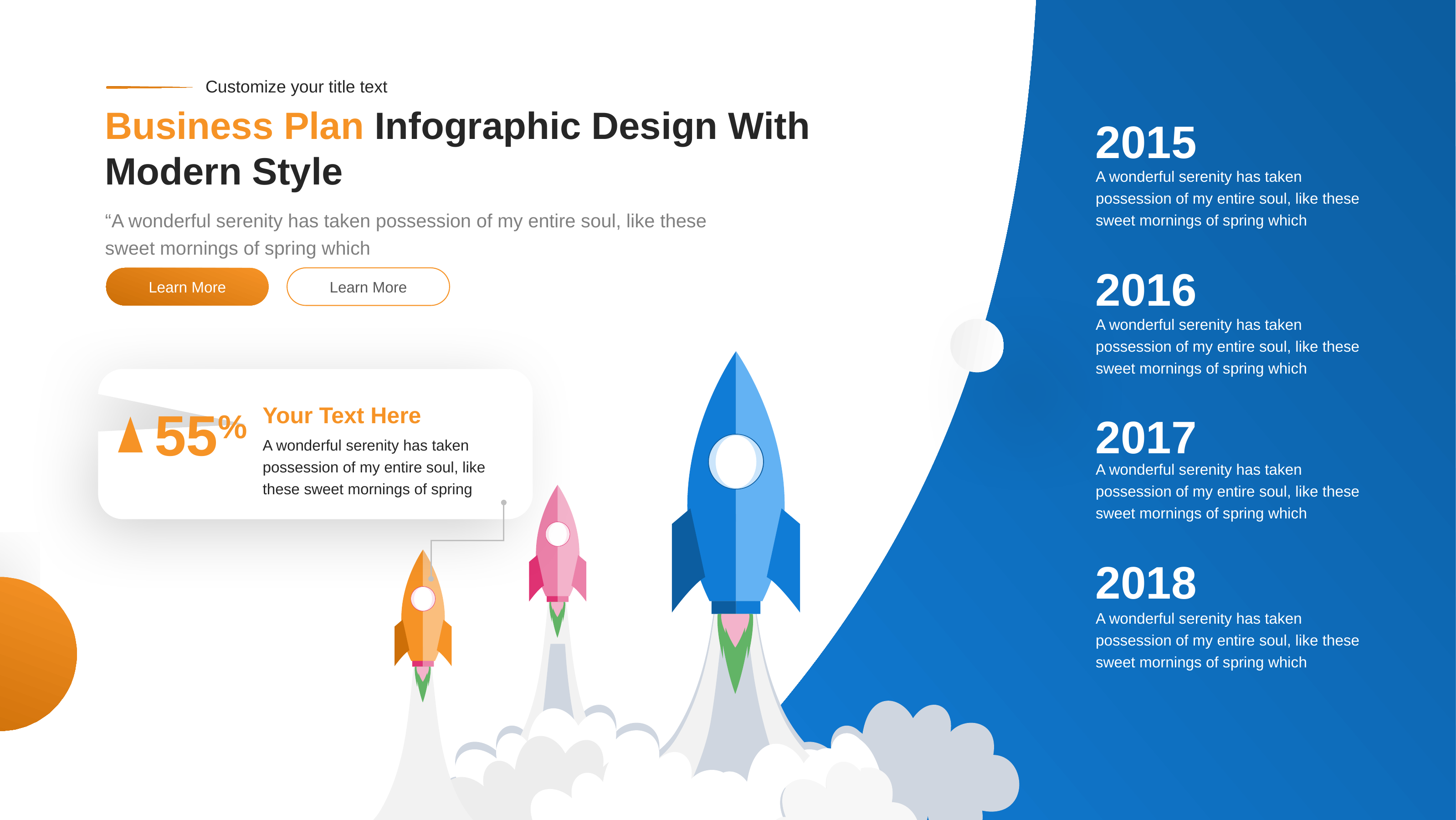

Customize your title text

Business Plan Infographic Design With Modern Style
2015
A wonderful serenity has taken possession of my entire soul, like these sweet mornings of spring which
“A wonderful serenity has taken possession of my entire soul, like these sweet mornings of spring which

2016
Learn More
Learn More
A wonderful serenity has taken possession of my entire soul, like these sweet mornings of spring which

55%
Your Text Here
2017

A wonderful serenity has taken possession of my entire soul, like these sweet mornings of spring

A wonderful serenity has taken possession of my entire soul, like these sweet mornings of spring which

2018

A wonderful serenity has taken possession of my entire soul, like these sweet mornings of spring which